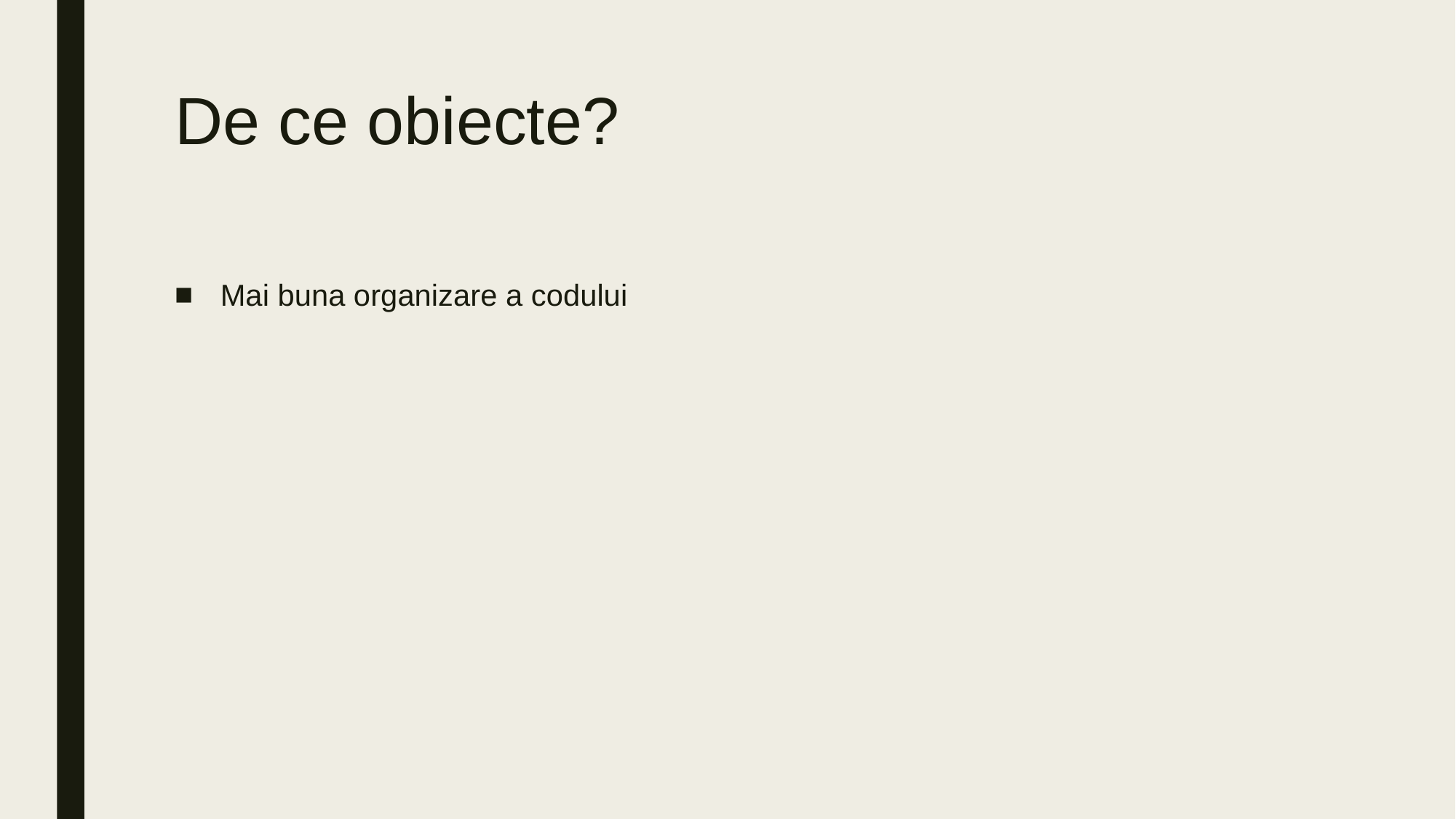

# De ce obiecte?
Mai buna organizare a codului